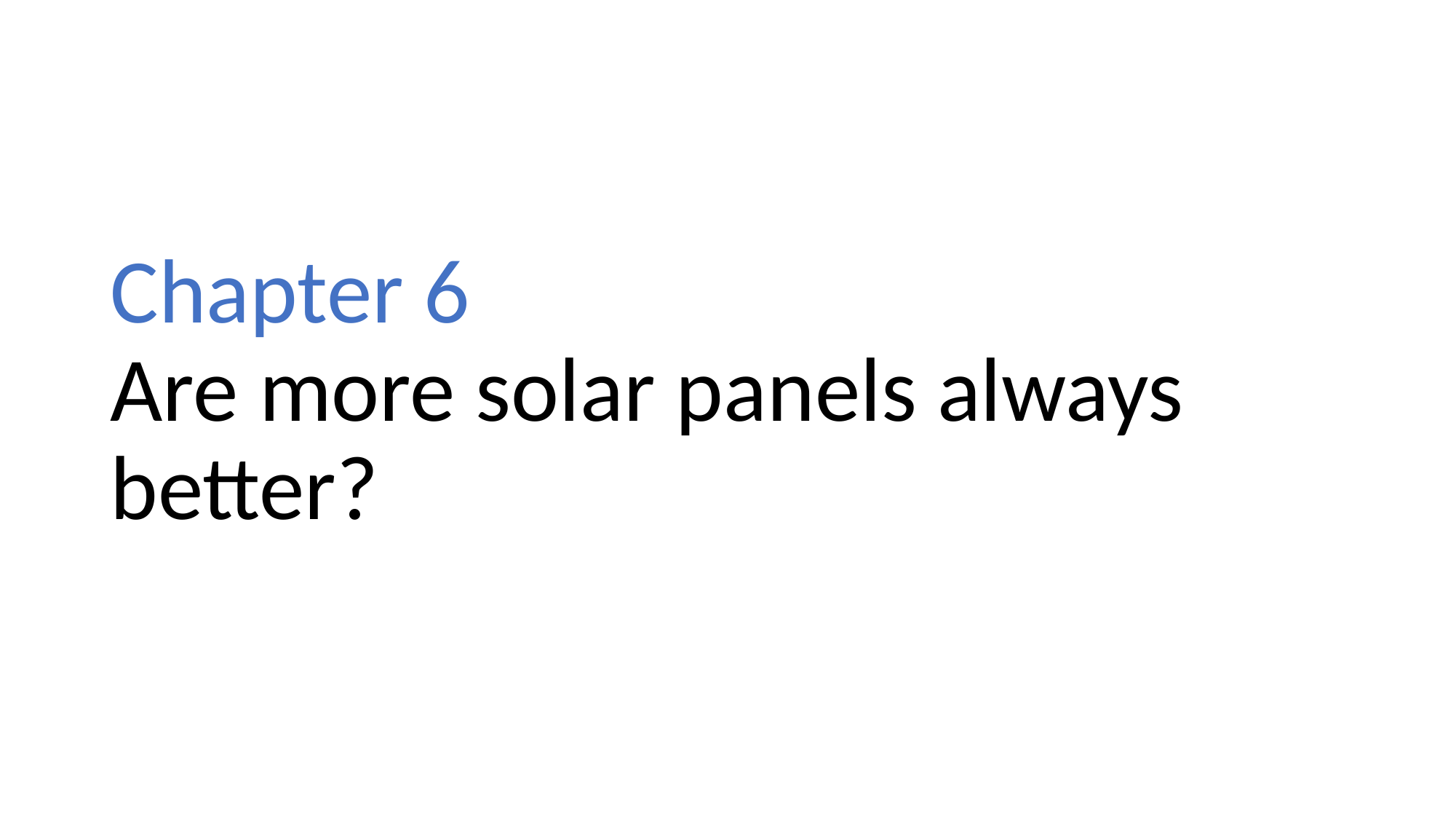

# Chapter 6 Are more solar panels always better?